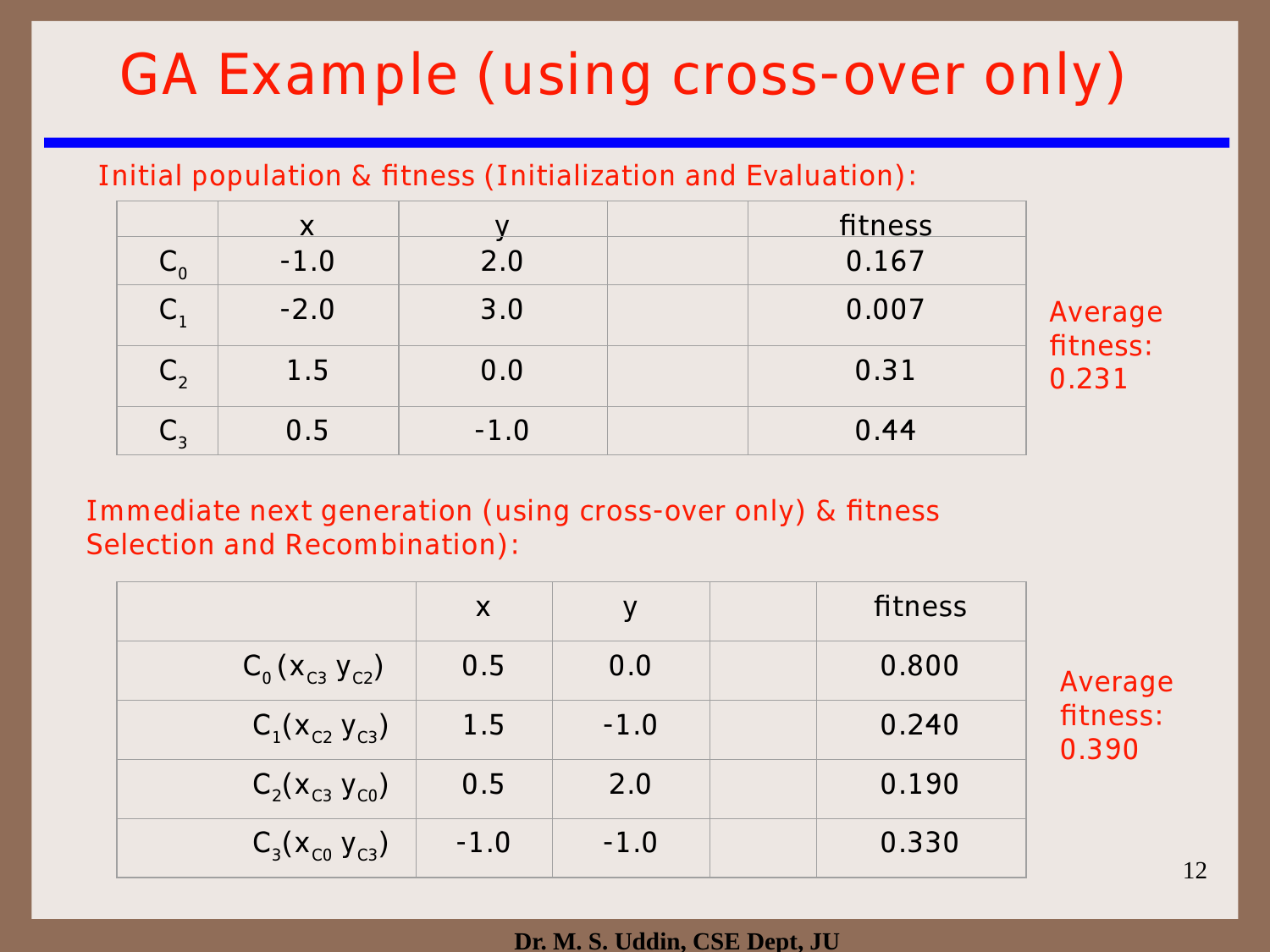

GA Example (using cross-over only)

Initial population & fitness (Initialization and Evaluation):

x

y

fitness

C0

-1.0

2.0

0.167

 C1

-2.0

3.0

0.007

 C2

1.5

0.0

0.31

C3

0.5

-1.0

0.44

Average fitness: 0.231
Immediate next generation (using cross-over only) & fitness
Selection and Recombination):

x

y

fitness

C0 (xC3 yC2)

0.5

0.0

0.800

  C1(xC2 yC3)

1.5

-1.0

0.240

 C2(xC3 yC0)

0.5

2.0

0.190

C3(xC0 yC3)

-1.0

-1.0

0.330

Average fitness: 0.390
12
Dr. M. S. Uddin, CSE Dept, JU